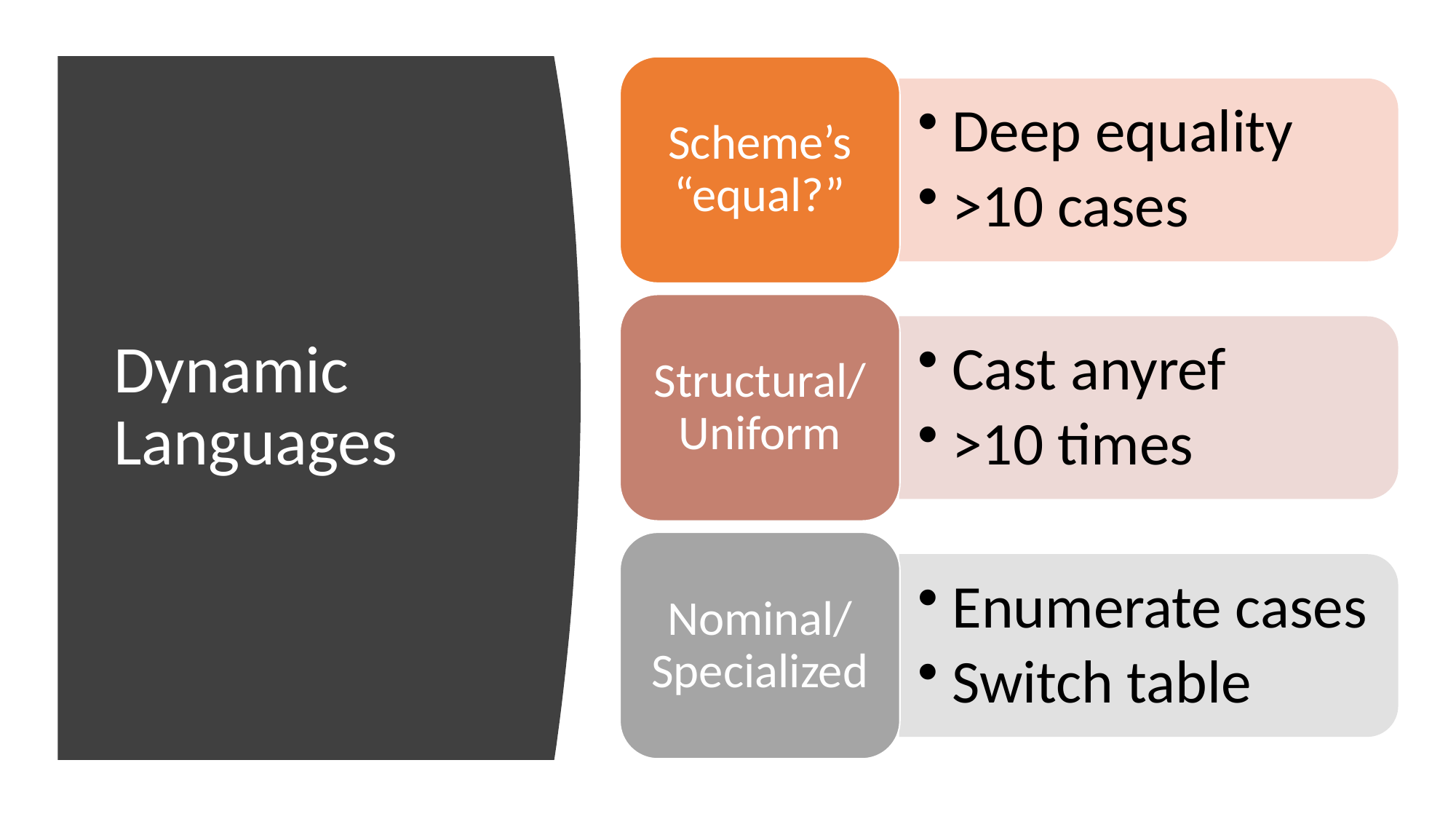

Scheme’s “equal?”
Deep equality
>10 cases
# Dynamic Languages
Structural/
Uniform
Cast anyref
>10 times
Nominal/
Specialized
Enumerate cases
Switch table